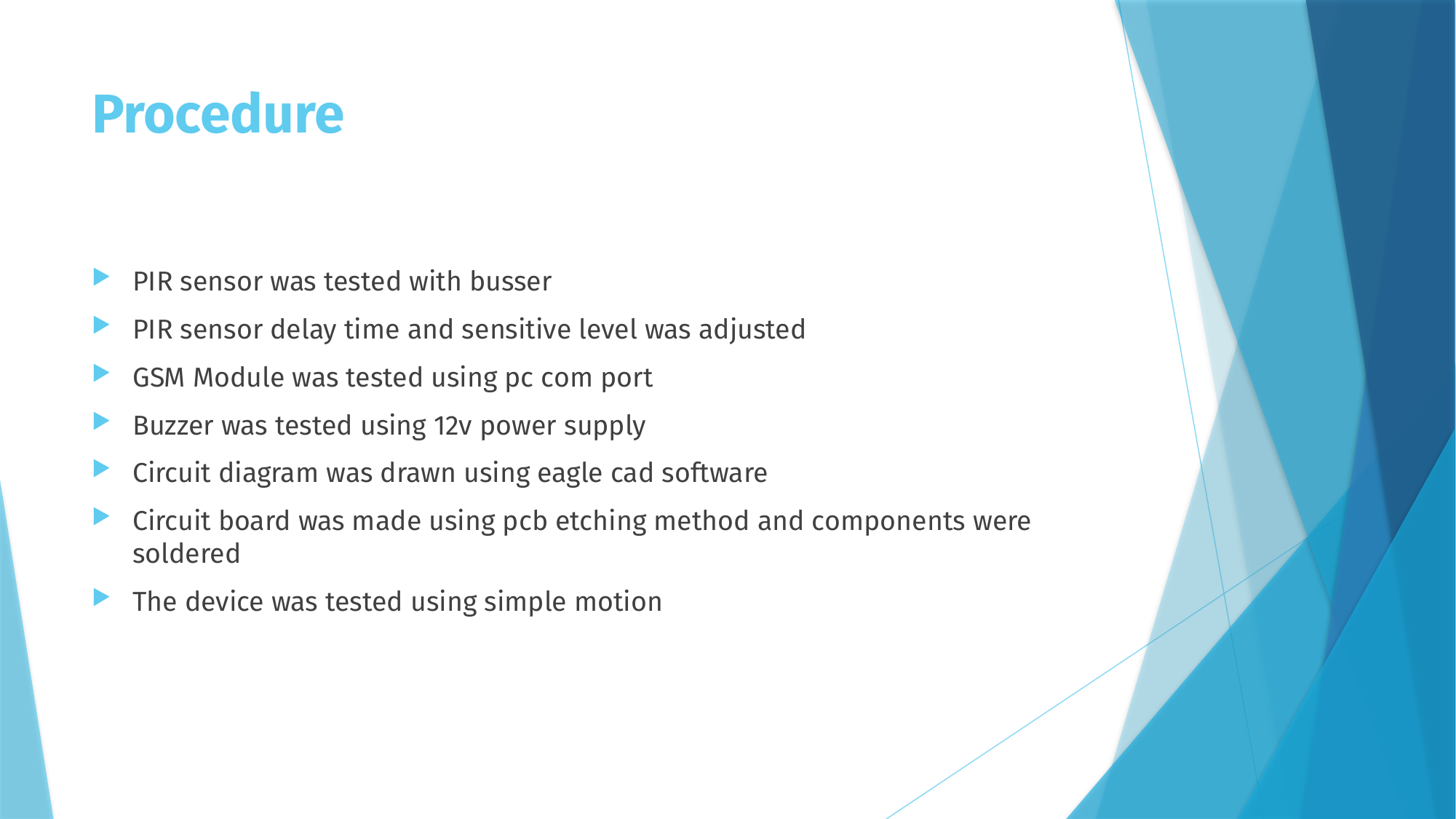

# Procedure
PIR sensor was tested with busser
PIR sensor delay time and sensitive level was adjusted
GSM Module was tested using pc com port
Buzzer was tested using 12v power supply
Circuit diagram was drawn using eagle cad software
Circuit board was made using pcb etching method and components were soldered
The device was tested using simple motion